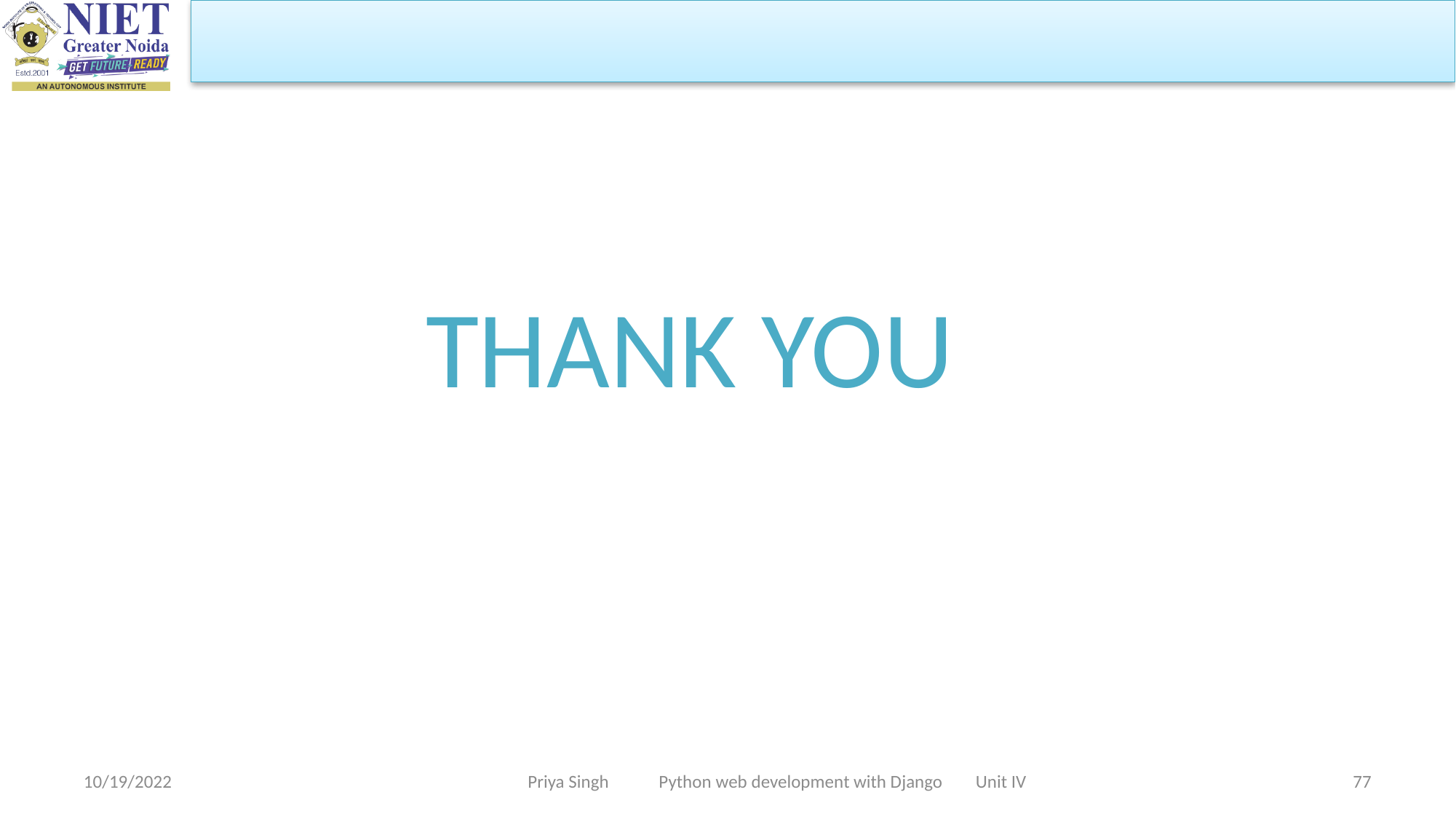

THANK YOU
Priya Singh            Python web development with Django        Unit IV
10/19/2022
77